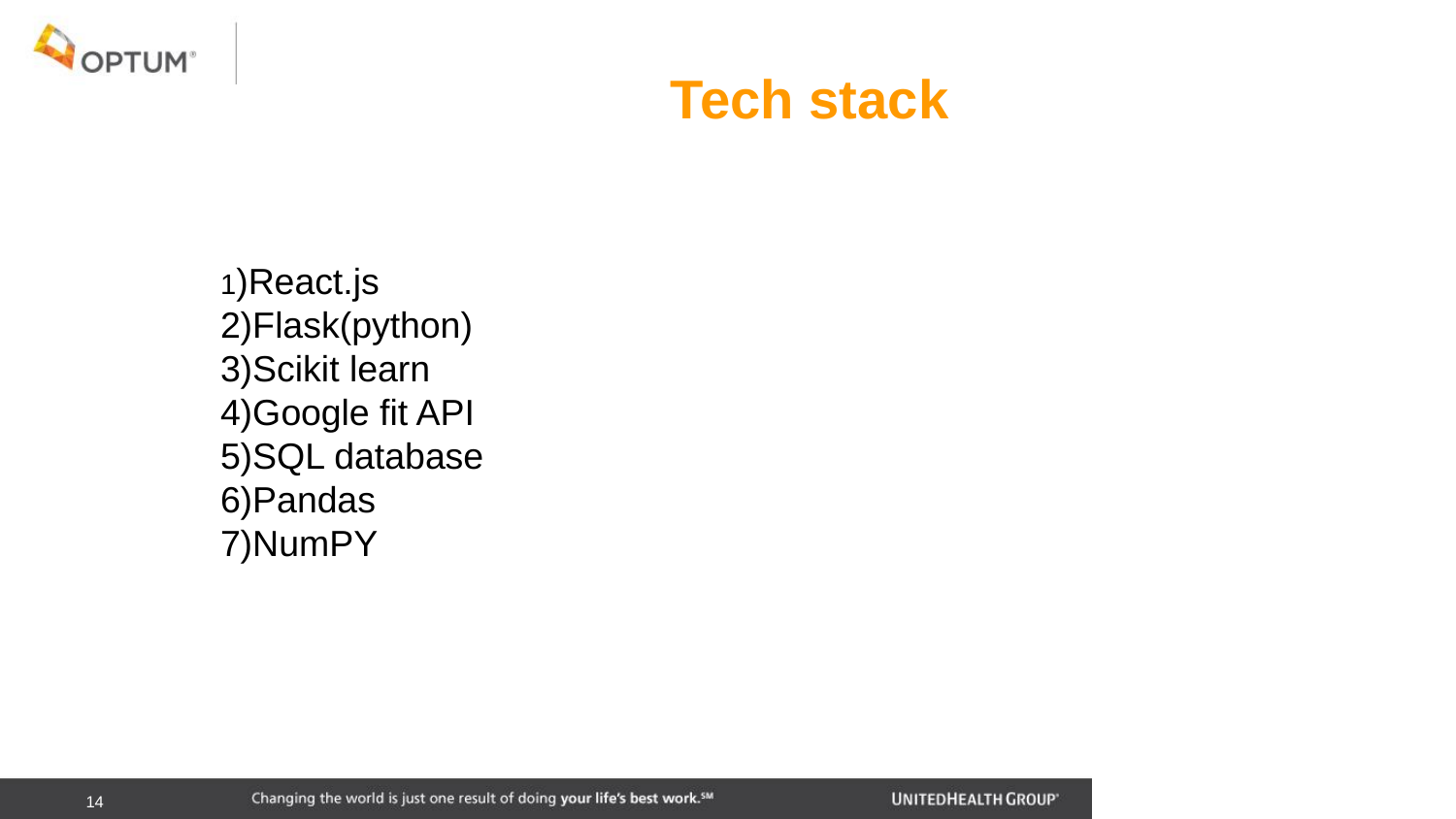

Tech stack
Tech stack
1)React.js
2)Flask
3)My SQL
4)Python
5)Scikit learn
1)React.js
2)Flask(python)
3)Scikit learn
4)Google fit API
5)SQL database
6)Pandas
7)NumPY